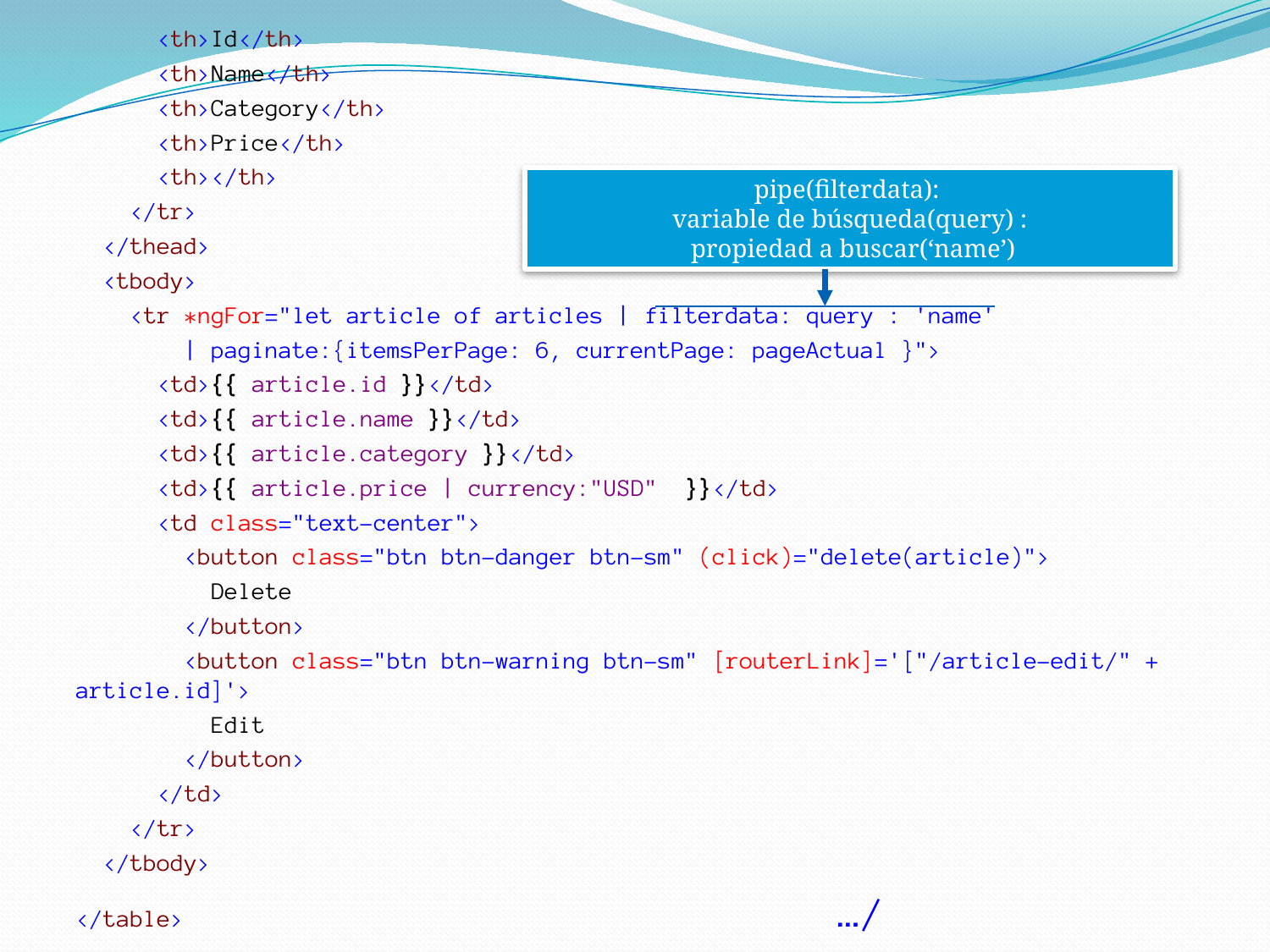

<th>Id</th>
      <th>Name</th>
      <th>Category</th>
      <th>Price</th>
      <th></th>
    </tr>
  </thead>
  <tbody>
    <tr *ngFor="let article of articles | filterdata: query : 'name'
        | paginate:{itemsPerPage: 6, currentPage: pageActual }">
      <td>{{ article.id }}</td>
      <td>{{ article.name }}</td>
      <td>{{ article.category }}</td>
      <td>{{ article.price | currency:"USD"  }}</td>
      <td class="text-center">
        <button class="btn btn-danger btn-sm" (click)="delete(article)">
          Delete
        </button>
        <button class="btn btn-warning btn-sm" [routerLink]='["/article-edit/" + article.id]'>
          Edit
        </button>
      </td>
    </tr>
  </tbody>
</table>						…/
pipe(filterdata):
variable de búsqueda(query) :
 propiedad a buscar(‘name’)